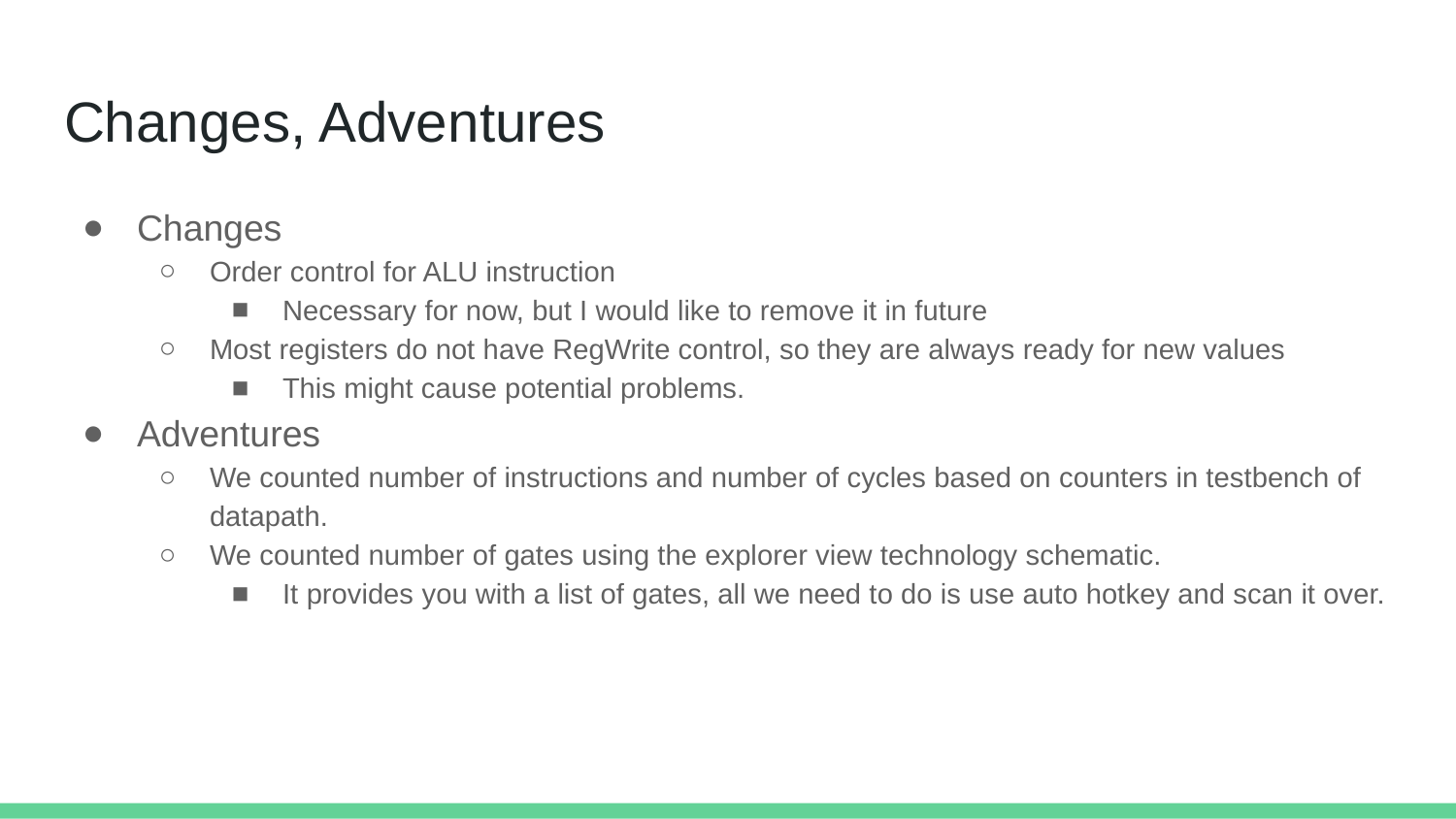

# Changes, Adventures
Changes
Order control for ALU instruction
Necessary for now, but I would like to remove it in future
Most registers do not have RegWrite control, so they are always ready for new values
This might cause potential problems.
Adventures
We counted number of instructions and number of cycles based on counters in testbench of datapath.
We counted number of gates using the explorer view technology schematic.
It provides you with a list of gates, all we need to do is use auto hotkey and scan it over.